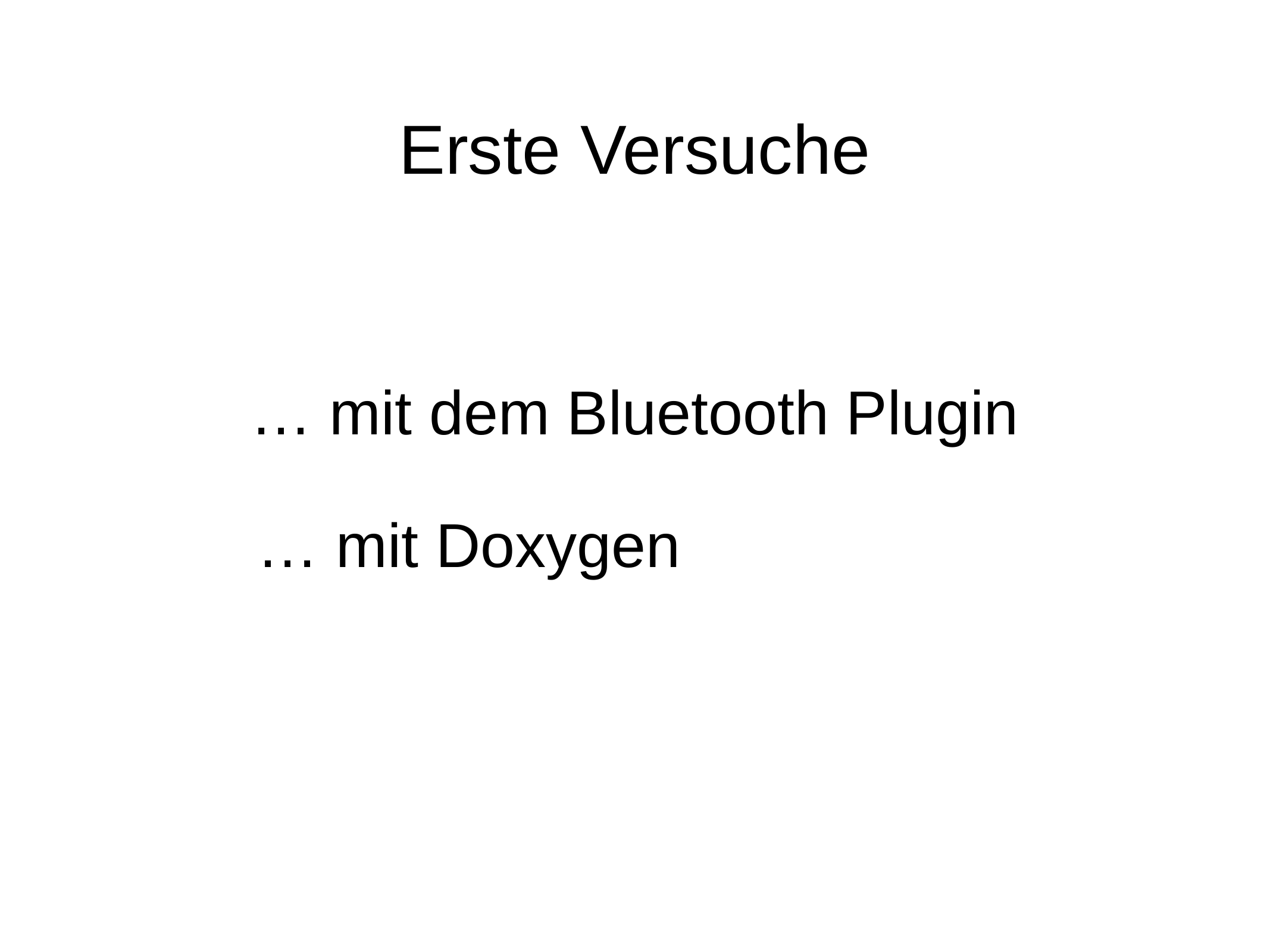

Erste Versuche
… mit dem Bluetooth Plugin
… mit Doxygen